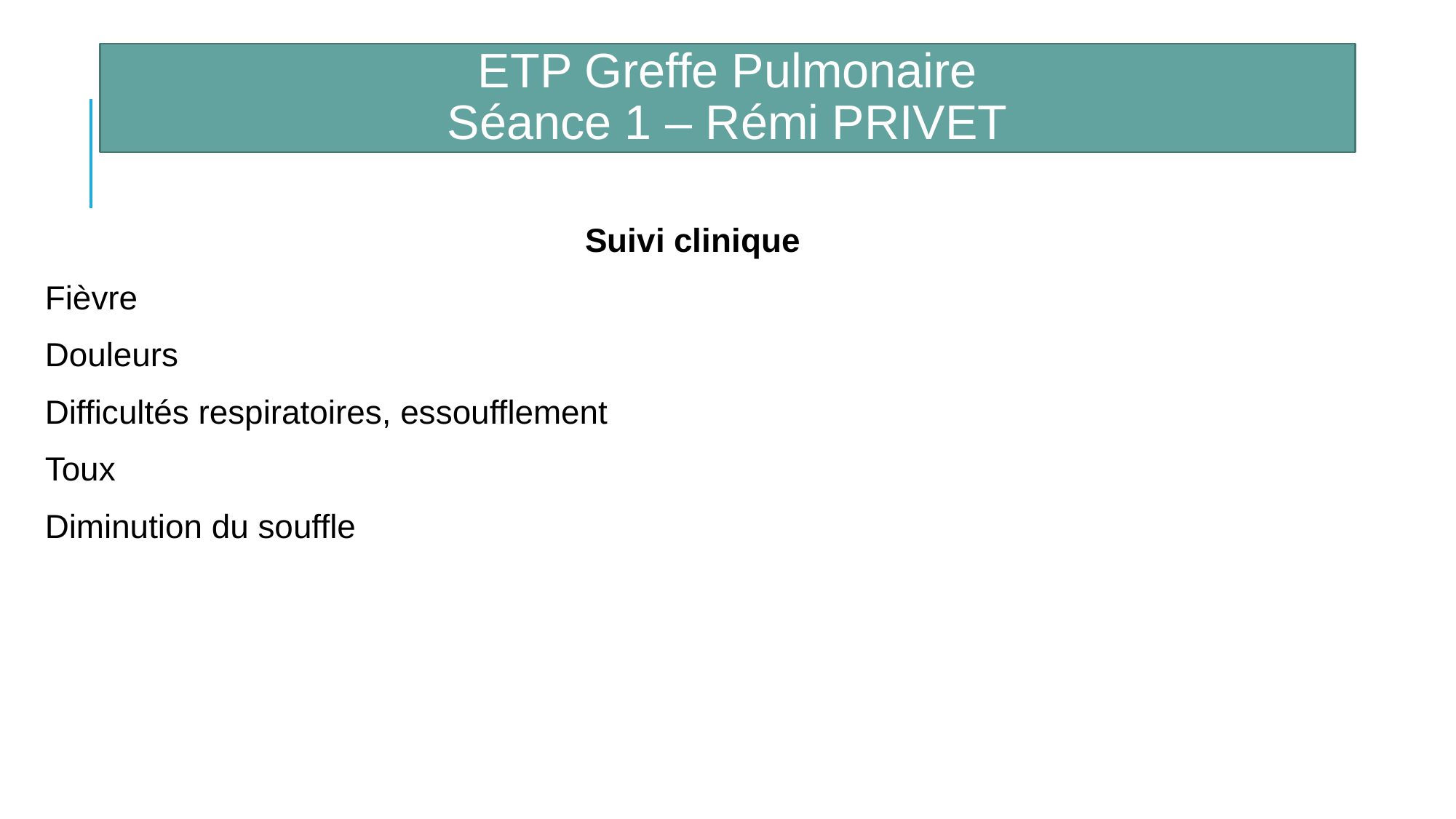

ETP Greffe Pulmonaire
Séance 1 – Rémi PRIVET
Suivi clinique
Fièvre
Douleurs
Difficultés respiratoires, essoufflement
Toux
Diminution du souffle